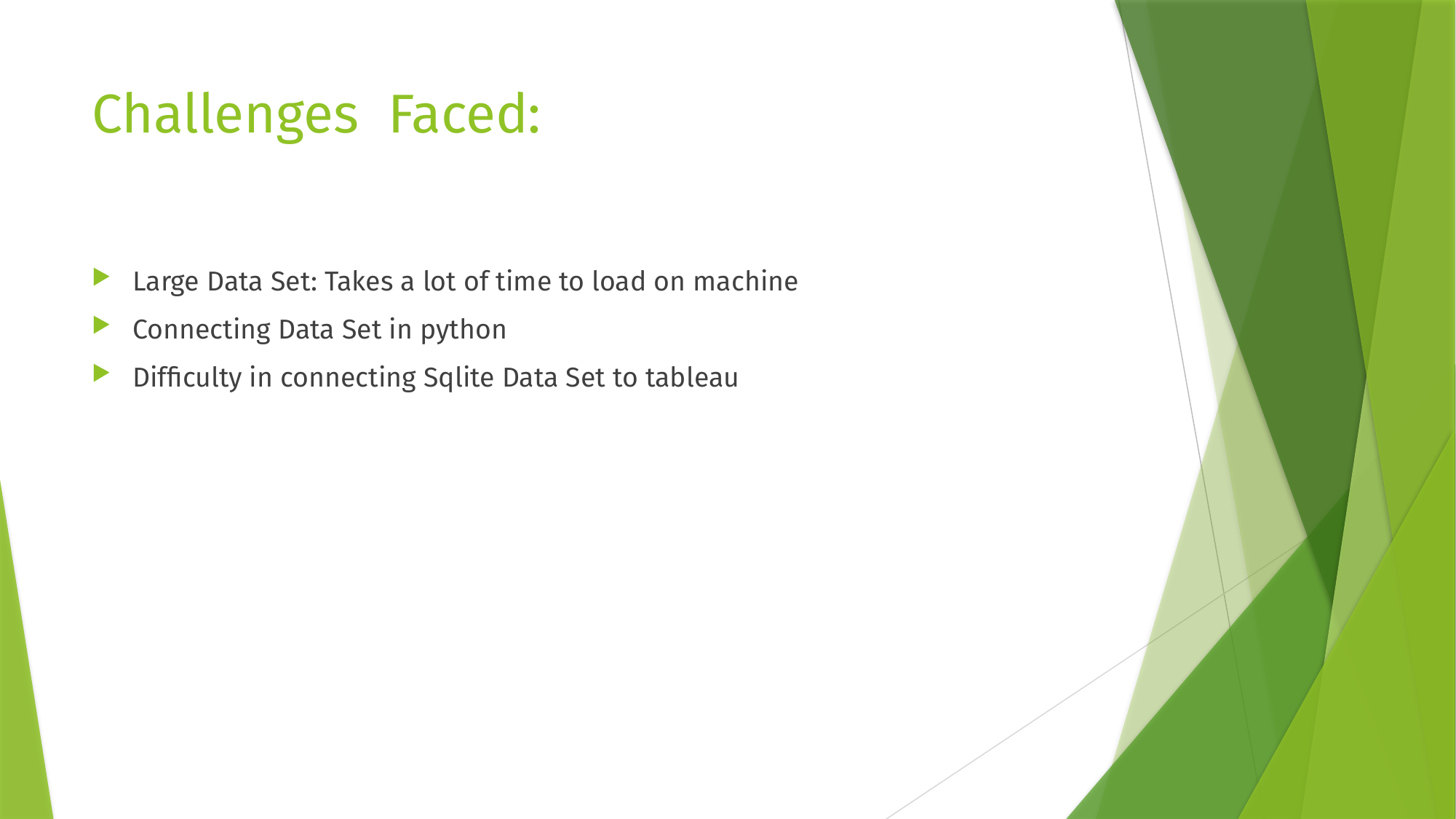

# Challenges  Faced:
Large Data Set: Takes a lot of time to load on machine
Connecting Data Set in python
Difficulty in connecting Sqlite Data Set to tableau